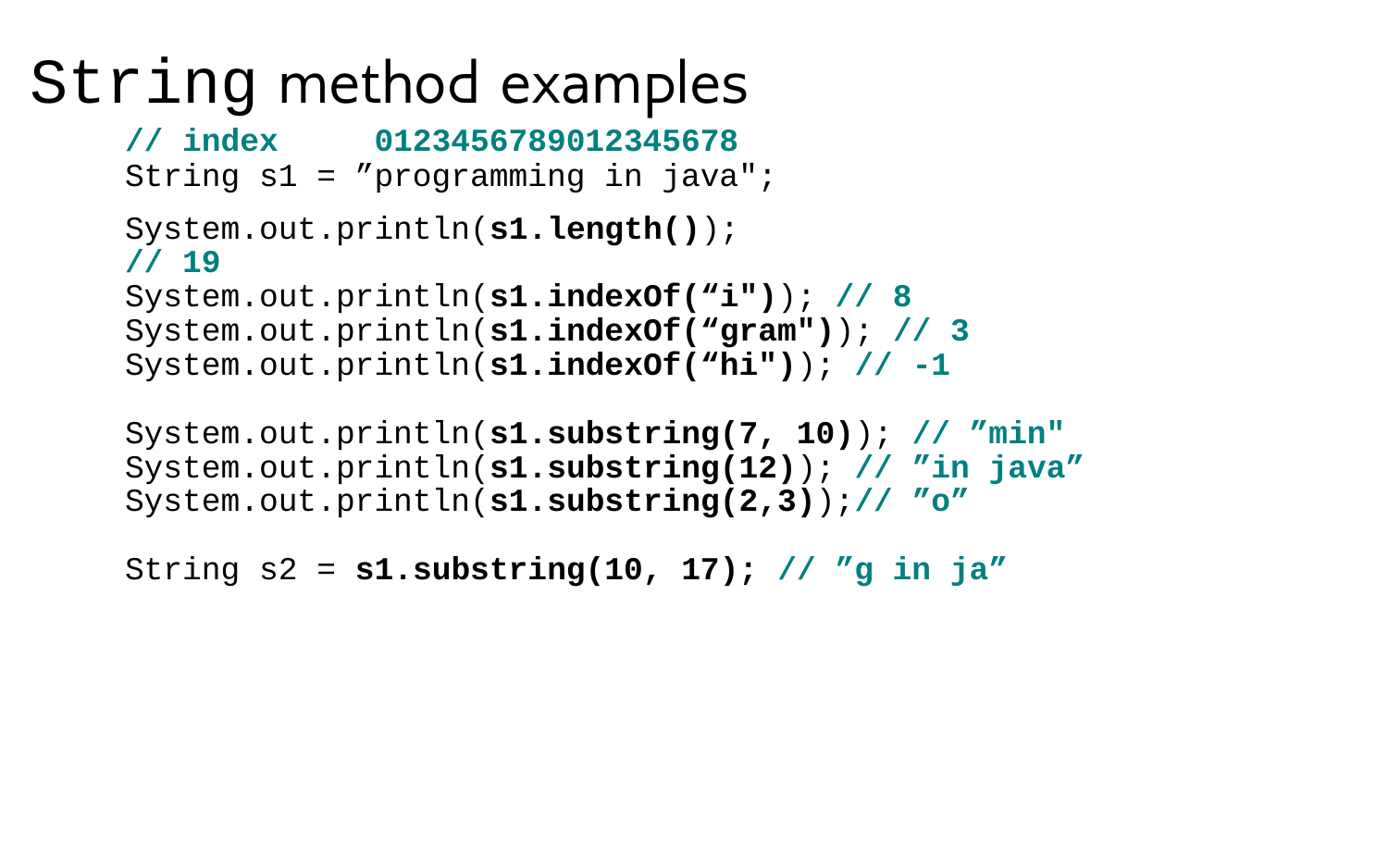

String method examples
	// index     0123456789012345678
	String s1 = ”programming in java";

	System.out.println(s1.length());
	// 19
	System.out.println(s1.indexOf(“i")); // 8
	System.out.println(s1.indexOf(“gram")); // 3
	System.out.println(s1.indexOf(“hi")); // -1

	System.out.println(s1.substring(7, 10)); // ”min"
	System.out.println(s1.substring(12)); // ”in java”
	System.out.println(s1.substring(2,3));// ”o”

	String s2 = s1.substring(10, 17); // ”g in ja”